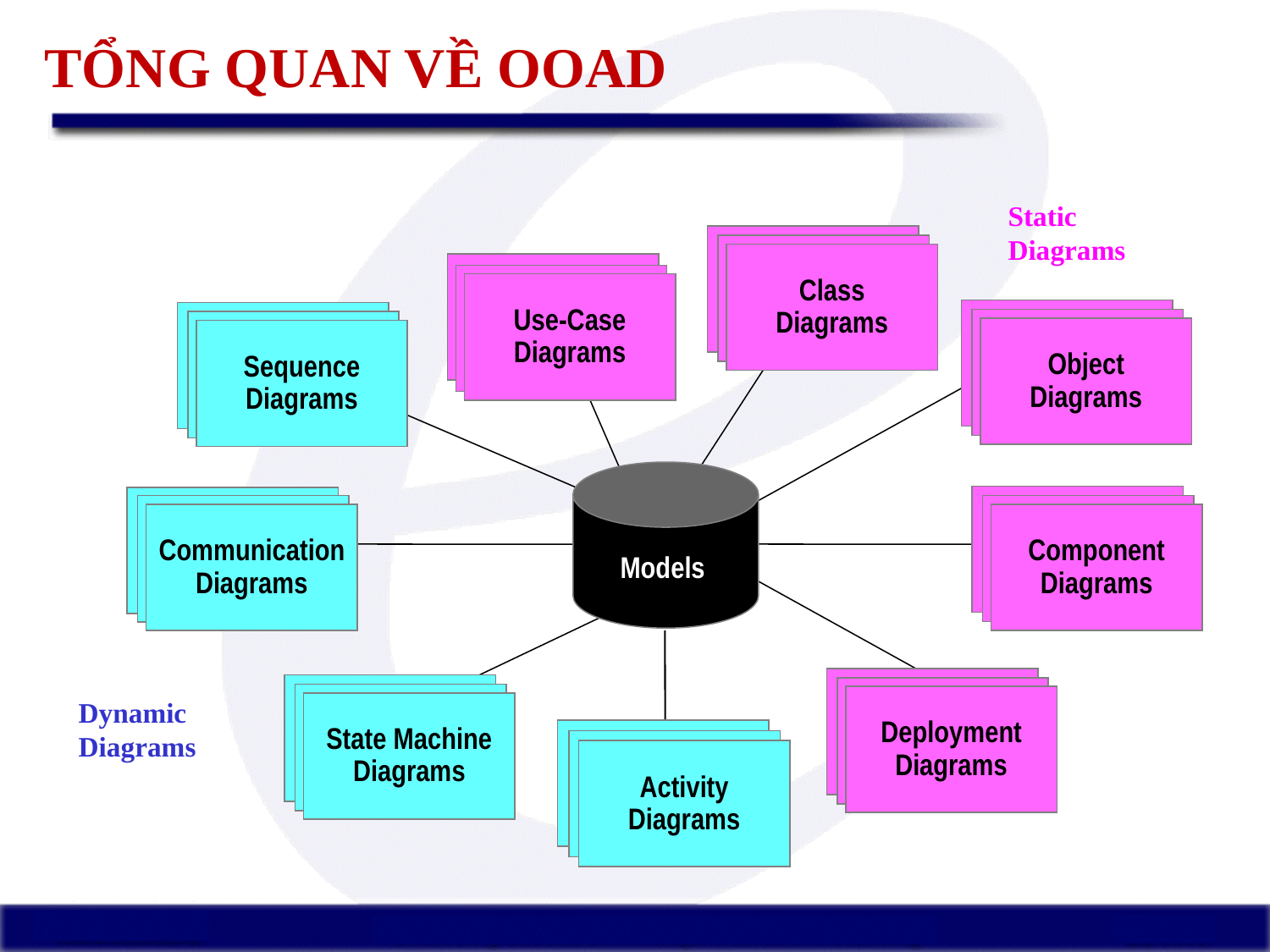

# TỔNG QUAN VỀ OOAD
Static Diagrams

Class
Diagrams

Use-Case
Diagrams

Object
Diagrams

Sequence
Diagrams

Component
Diagrams
Communication
Diagrams

Models

Deployment
Diagrams
State Machine
Diagrams

Activity
Diagrams
Dynamic Diagrams